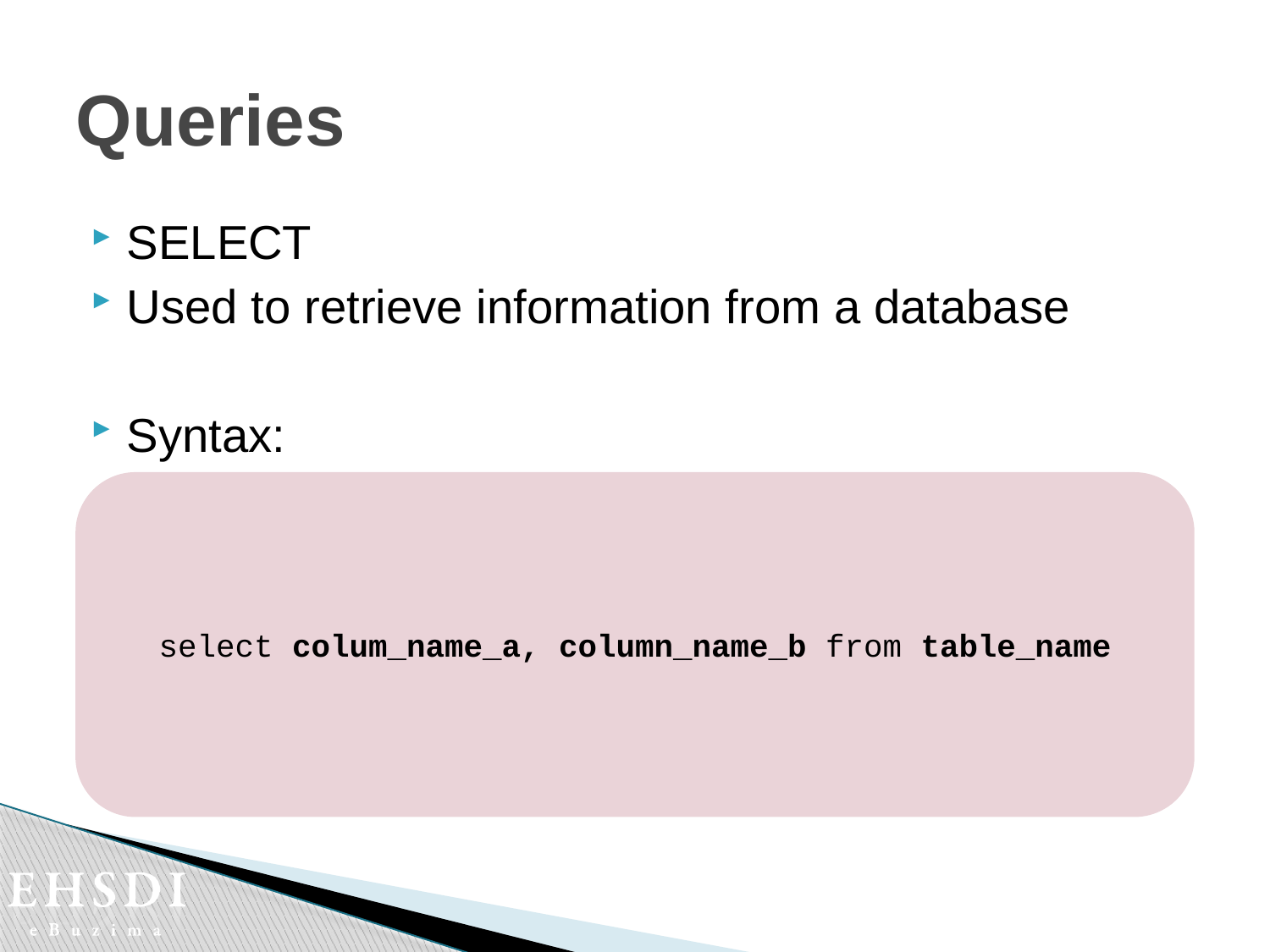

# Queries
SELECT
Used to retrieve information from a database

Syntax:

select colum_name_a, column_name_b from table_name